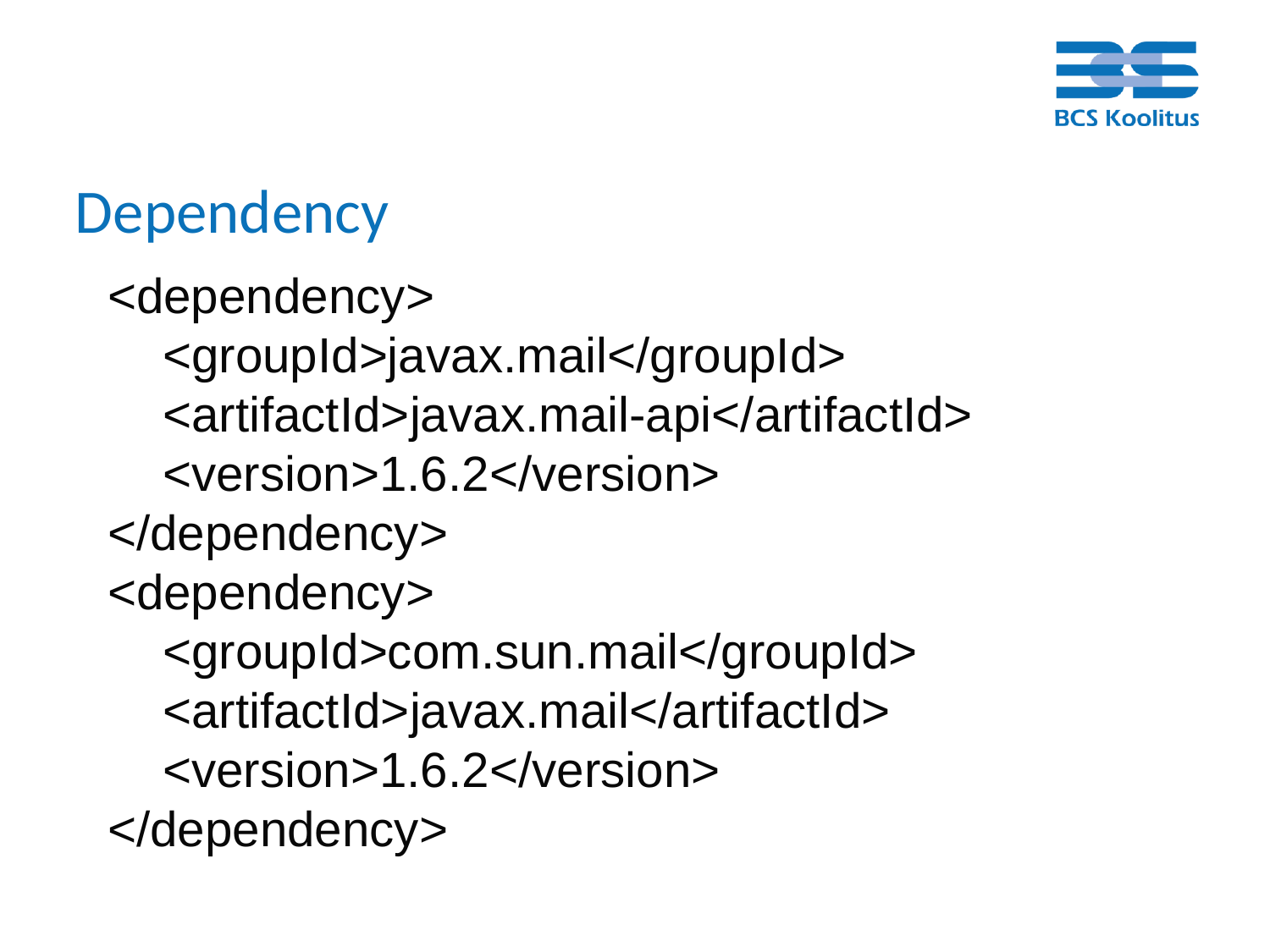

# Dependency
<dependency>
    <groupId>javax.mail</groupId>
    <artifactId>javax.mail-api</artifactId>
    <version>1.6.2</version>
</dependency>
<dependency>
    <groupId>com.sun.mail</groupId>
    <artifactId>javax.mail</artifactId>
    <version>1.6.2</version>
</dependency>